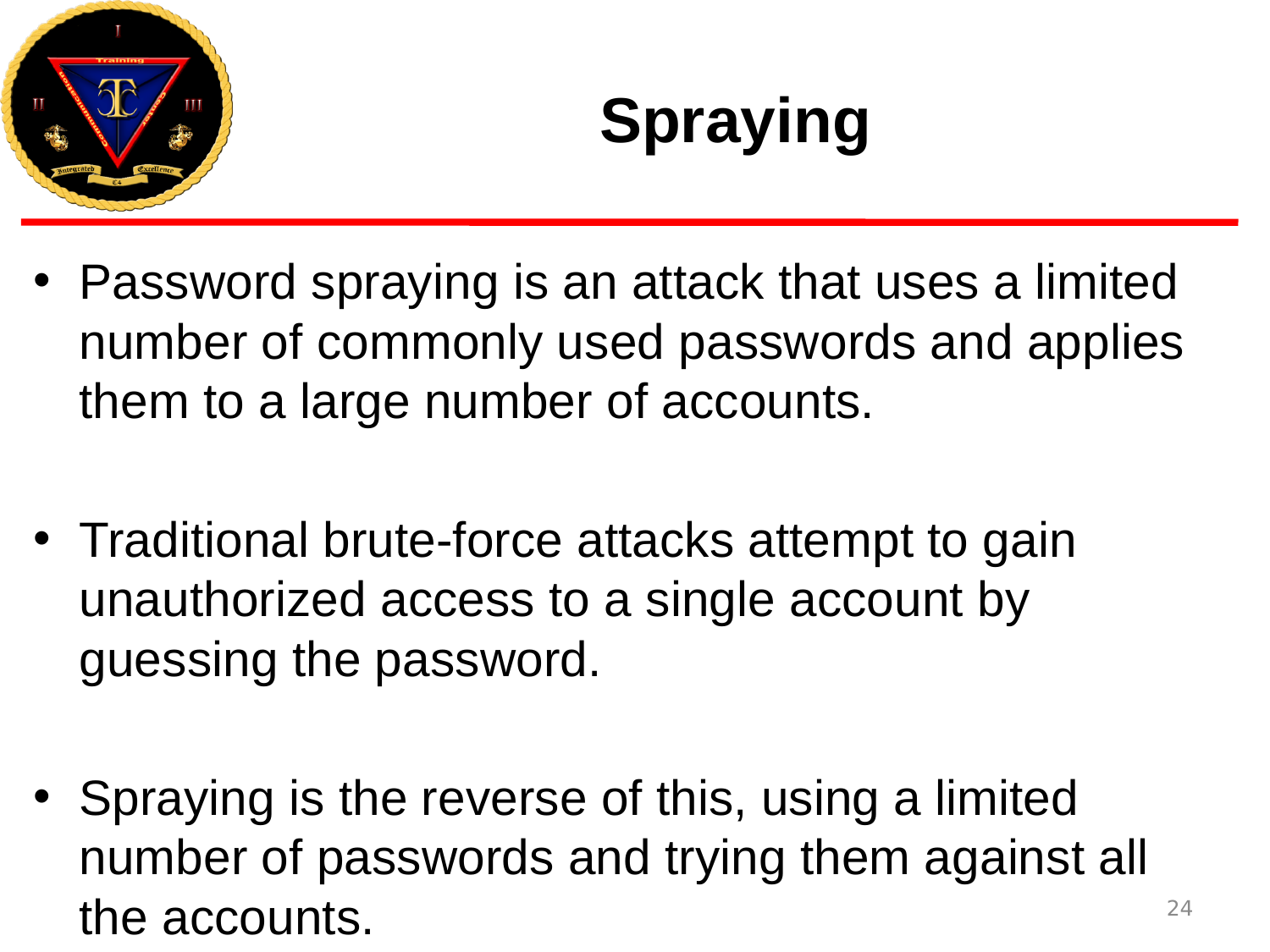

# Spraying
Password spraying is an attack that uses a limited number of commonly used passwords and applies them to a large number of accounts.

Traditional brute-force attacks attempt to gain unauthorized access to a single account by guessing the password.

Spraying is the reverse of this, using a limited number of passwords and trying them against all the accounts.
24